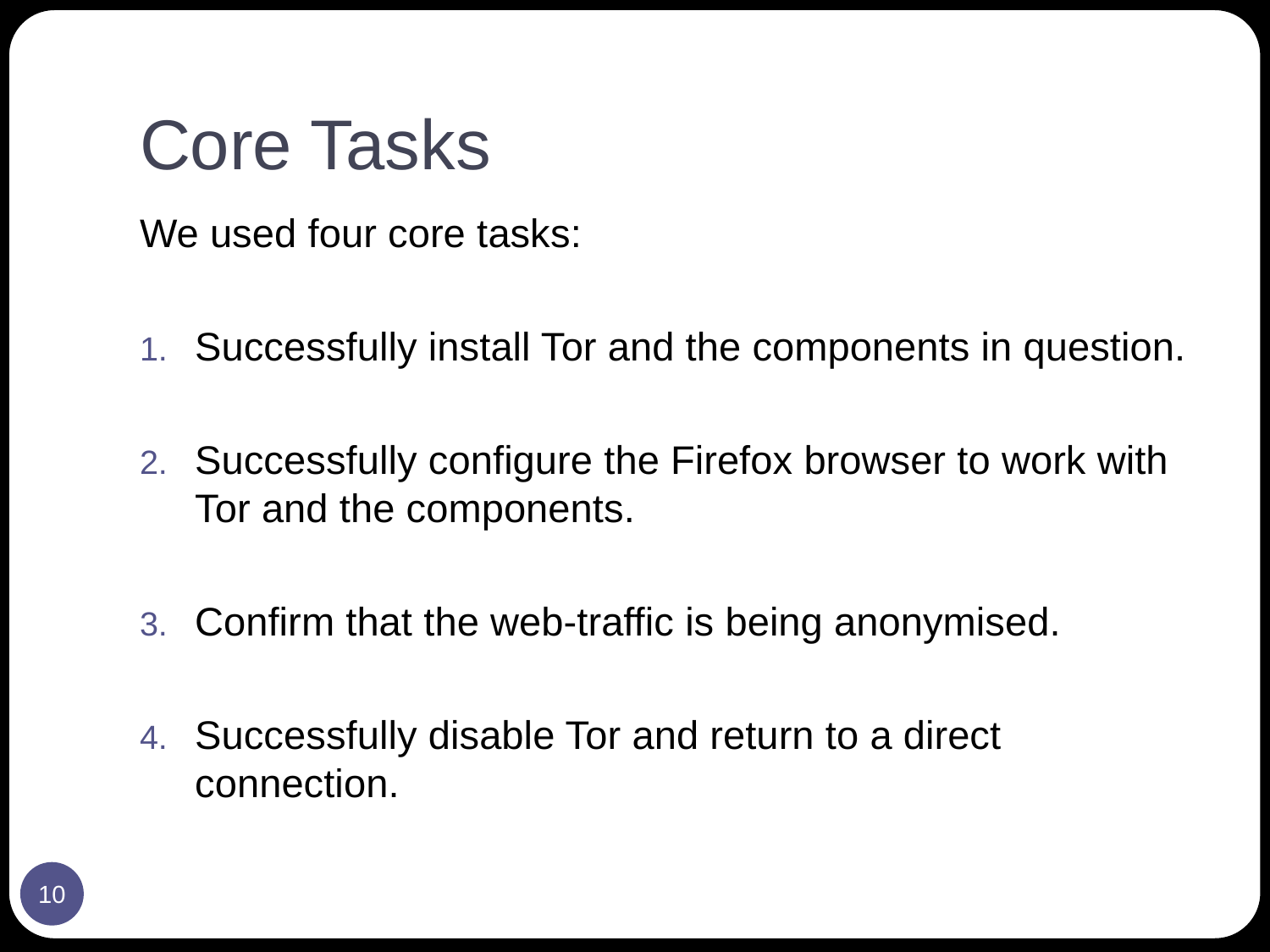

# Core Tasks
We used four core tasks:

Successfully install Tor and the components in question.

Successfully configure the Firefox browser to work with Tor and the components.

Confirm that the web-traffic is being anonymised.

Successfully disable Tor and return to a direct connection.
10